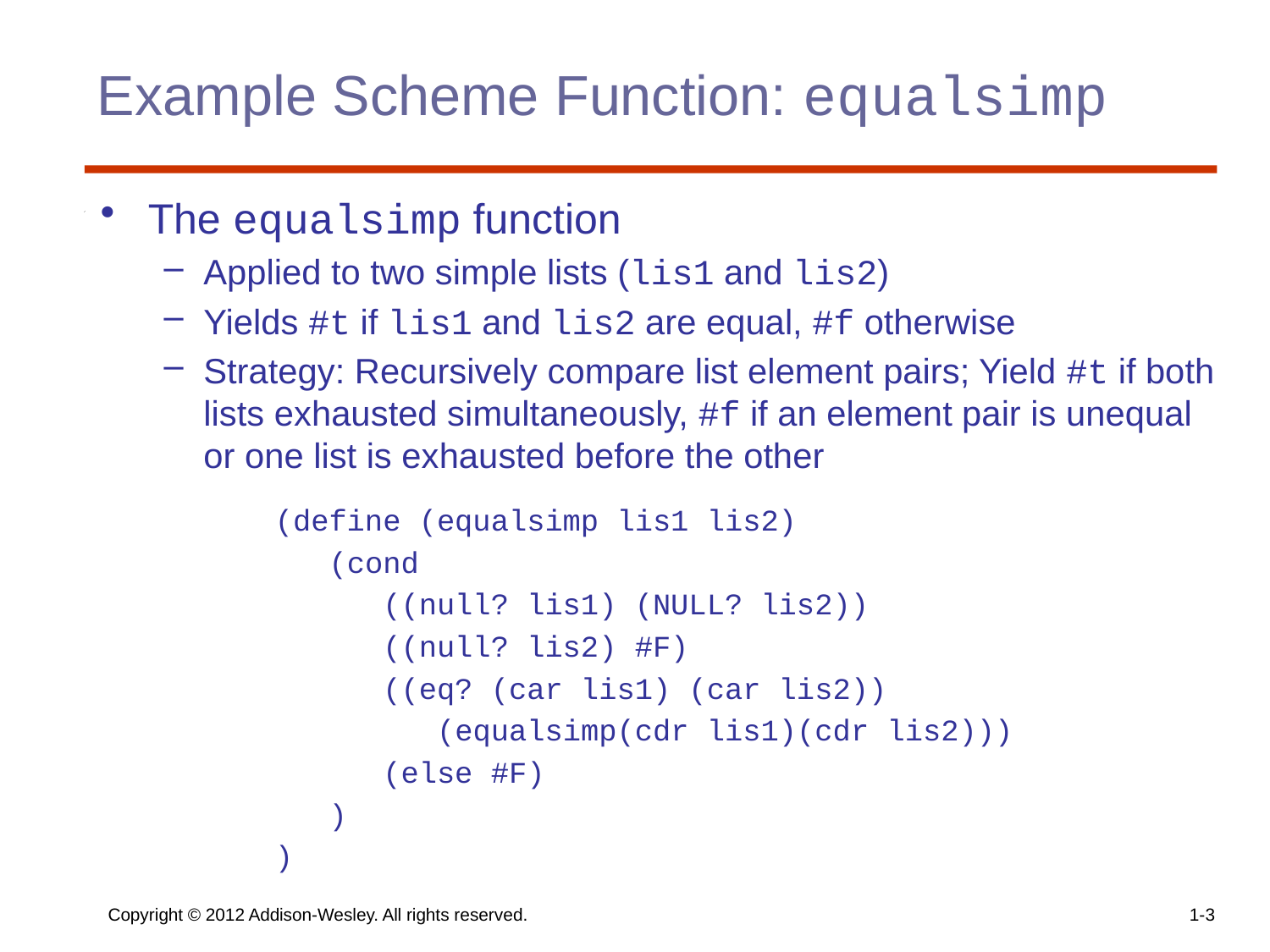

# Example Scheme Function: equalsimp
The equalsimp function
Applied to two simple lists (lis1 and lis2)
Yields #t if lis1 and lis2 are equal, #f otherwise
Strategy: Recursively compare list element pairs; Yield #t if both lists exhausted simultaneously, #f if an element pair is unequal or one list is exhausted before the other

		(define (equalsimp lis1 lis2)
		   (cond
		      ((null? lis1) (NULL? lis2))
		      ((null? lis2) #F)
		      ((eq? (car lis1) (car lis2))
		         (equalsimp(cdr lis1)(cdr lis2)))
		      (else #F)
		   )
		)
Copyright © 2012 Addison-Wesley. All rights reserved.
1-3